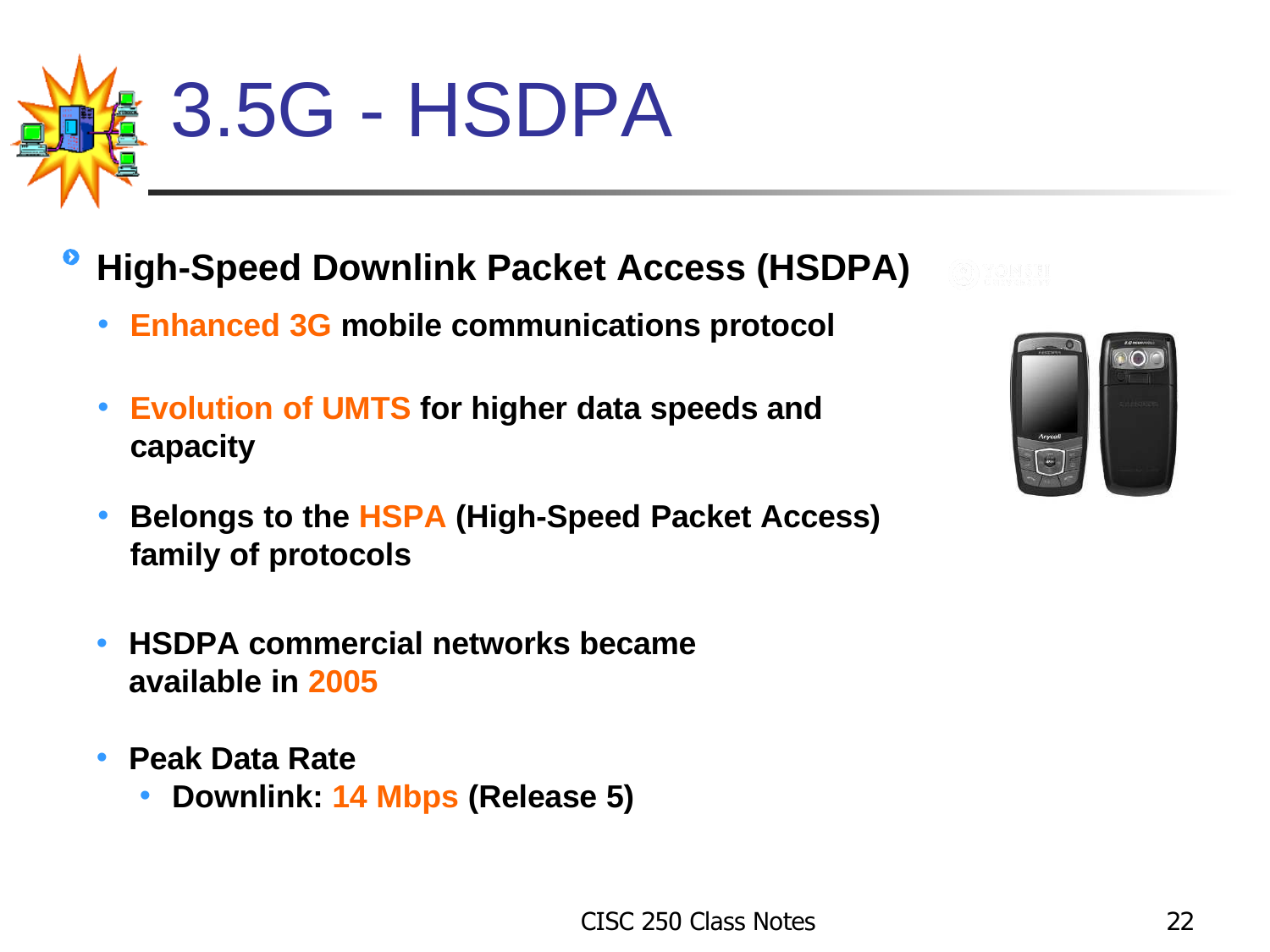

# 3.5G - HSDPA
High-Speed Downlink Packet Access (HSDPA)
Enhanced 3G mobile communications protocol

Evolution of UMTS for higher data speeds and capacity

Belongs to the HSPA (High-Speed Packet Access) family of protocols

HSDPA commercial networks became available in 2005

Peak Data Rate
Downlink: 14 Mbps (Release 5)

CISC 250 Class Notes
22